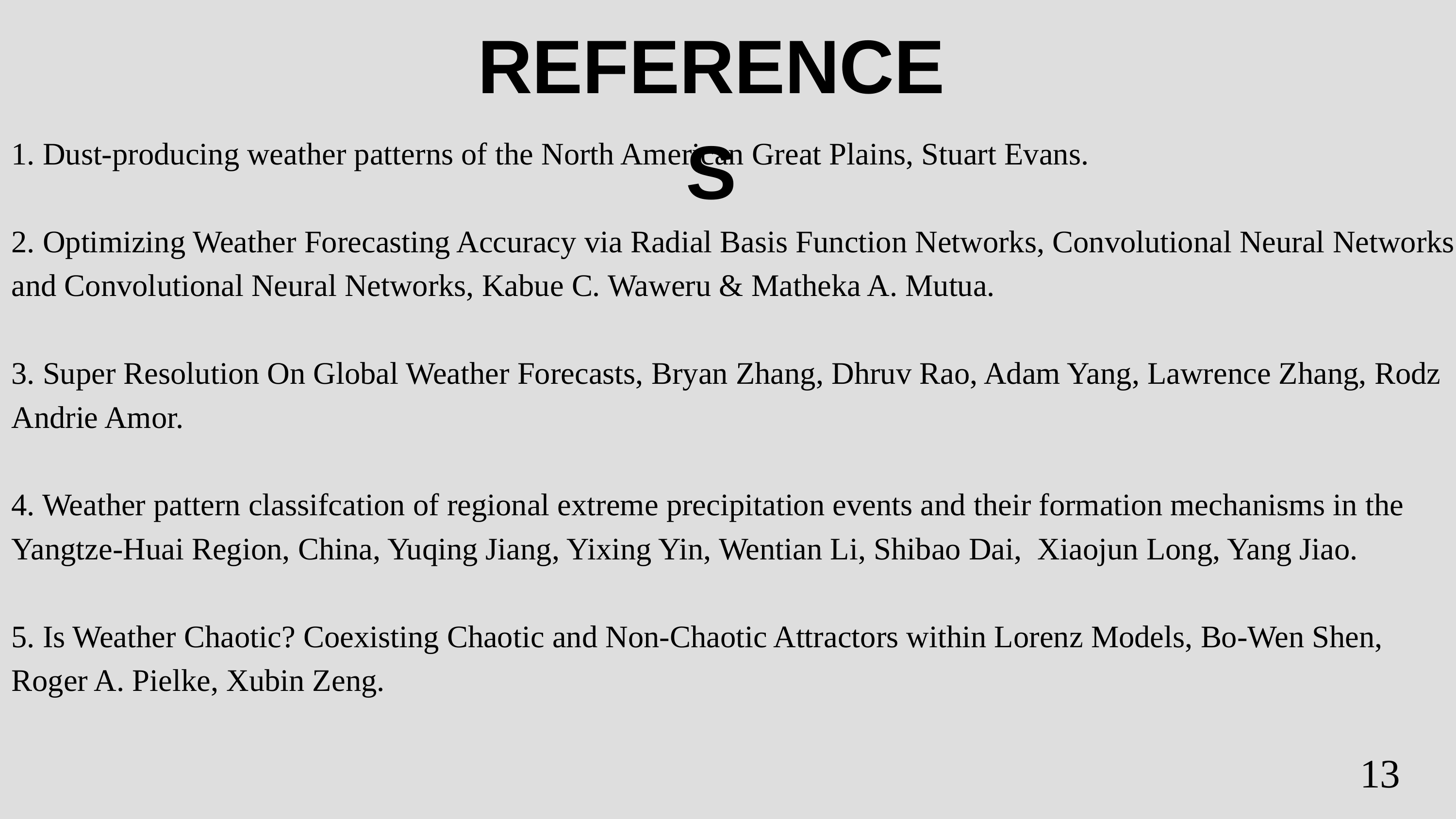

REFERENCES
1. Dust-producing weather patterns of the North American Great Plains, Stuart Evans.

2. Optimizing Weather Forecasting Accuracy via Radial Basis Function Networks, Convolutional Neural Networks and Convolutional Neural Networks, Kabue C. Waweru & Matheka A. Mutua.

3. Super Resolution On Global Weather Forecasts, Bryan Zhang, Dhruv Rao, Adam Yang, Lawrence Zhang, Rodz Andrie Amor.

4. Weather pattern classifcation of regional extreme precipitation events and their formation mechanisms in the Yangtze‑Huai Region, China, Yuqing Jiang, Yixing Yin, Wentian Li, Shibao Dai,  Xiaojun Long, Yang Jiao.

5. Is Weather Chaotic? Coexisting Chaotic and Non-Chaotic Attractors within Lorenz Models, Bo-Wen Shen,  Roger A. Pielke, Xubin Zeng.
13